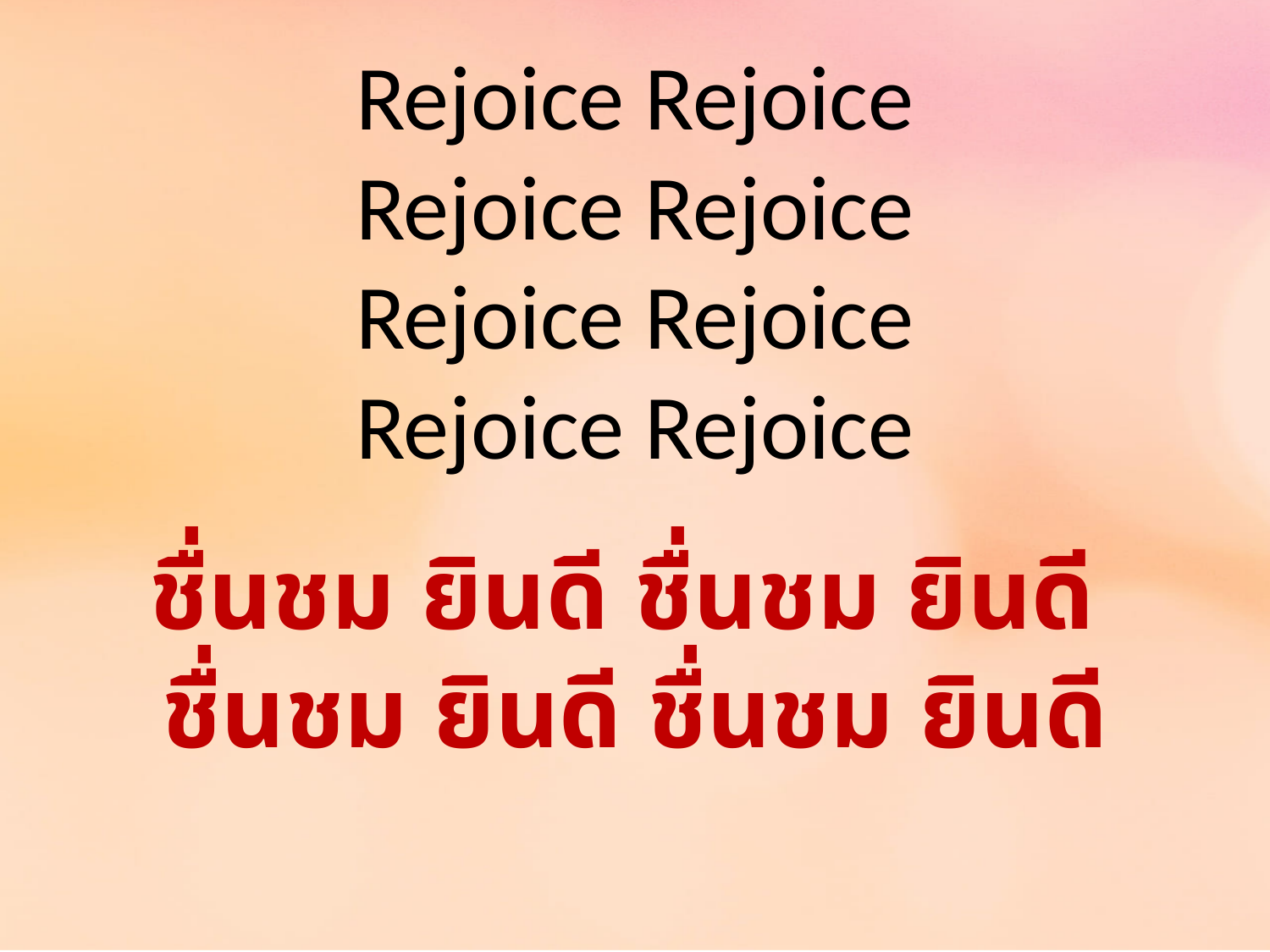

Rejoice Rejoice
Rejoice Rejoice
Rejoice Rejoice
Rejoice Rejoice
ชื่นชม ยินดี ชื่นชม ยินดี
ชื่นชม ยินดี ชื่นชม ยินดี